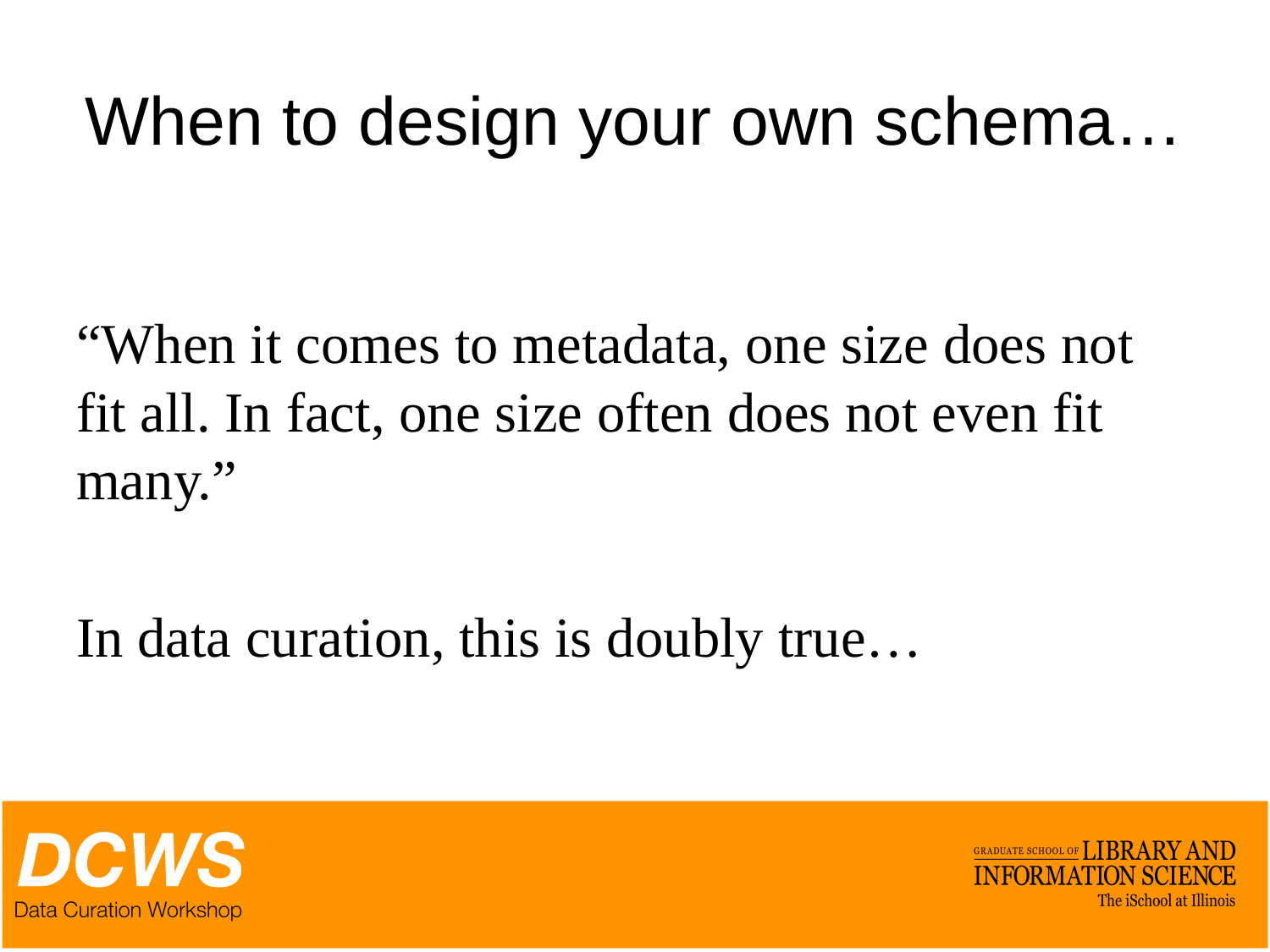

# When to design your own schema…

“When it comes to metadata, one size does not fit all. In fact, one size often does not even fit many.”

In data curation, this is doubly true…